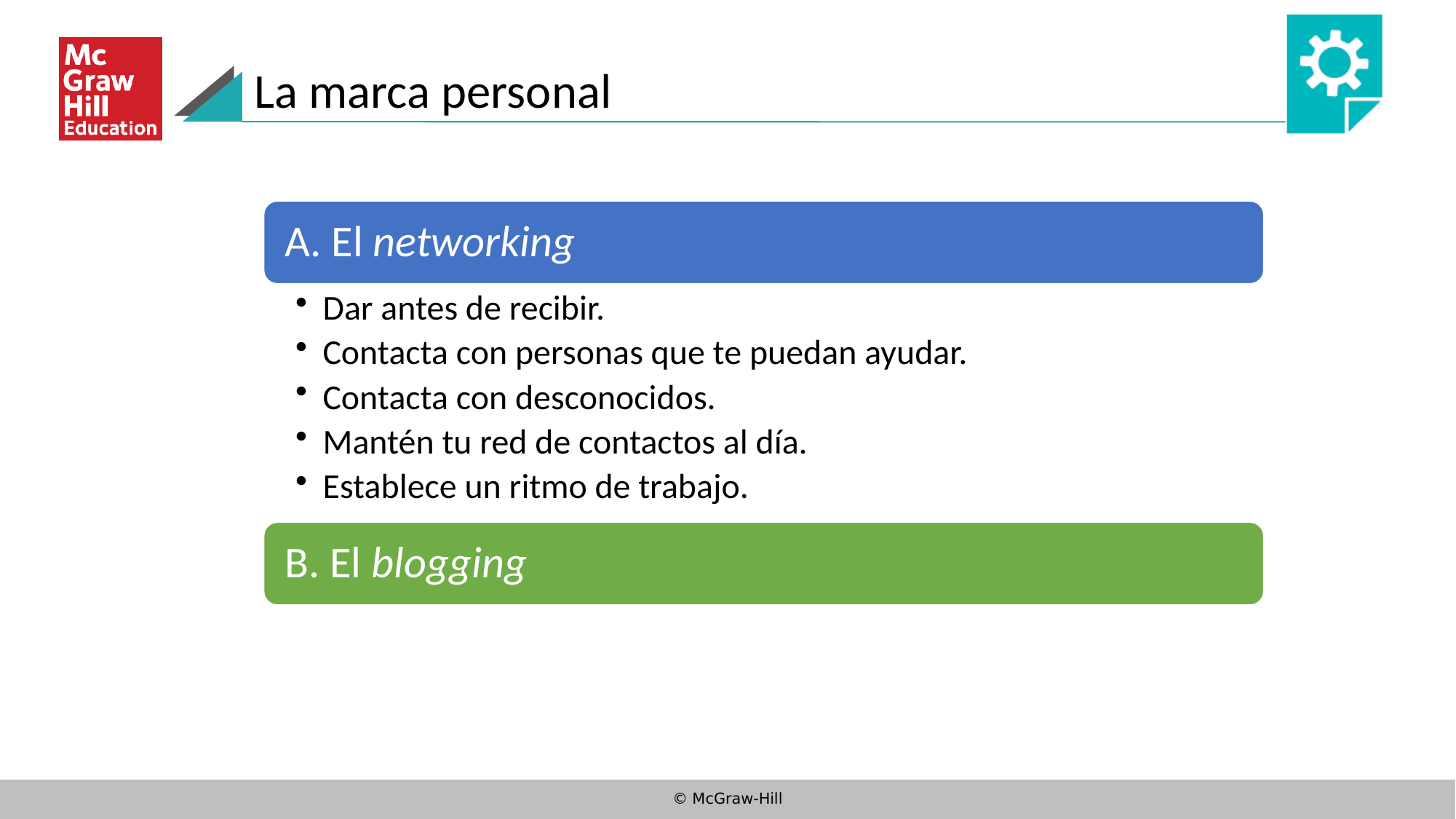

La marca personal

A. El networking
Dar antes de recibir.
Contacta con personas que te puedan ayudar.
Contacta con desconocidos.
Mantén tu red de contactos al día.
Establece un ritmo de trabajo.
B. El blogging